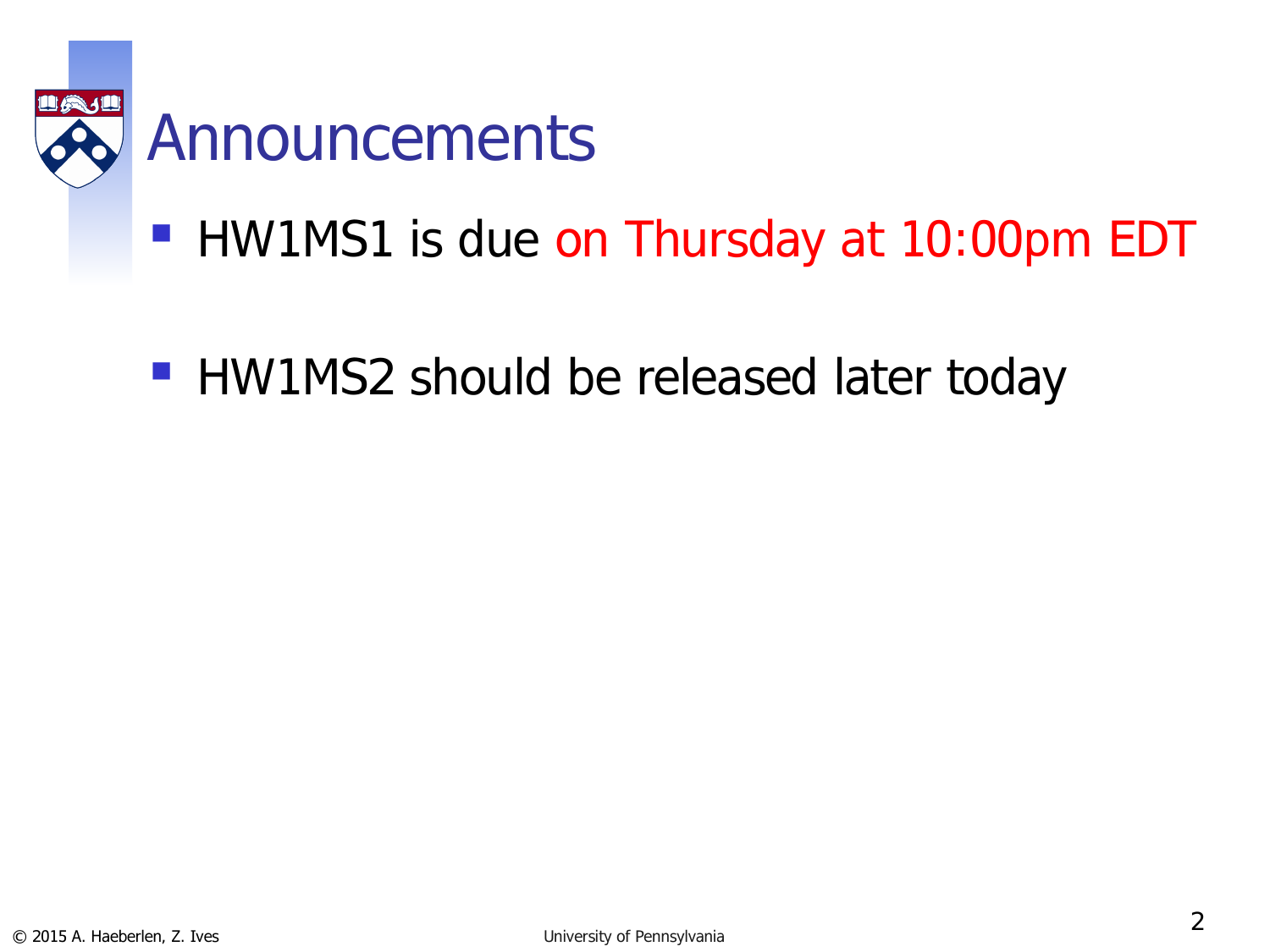

# Announcements
HW1MS1 is due on Thursday at 10:00pm EDT

HW1MS2 should be released later today
2
University of Pennsylvania